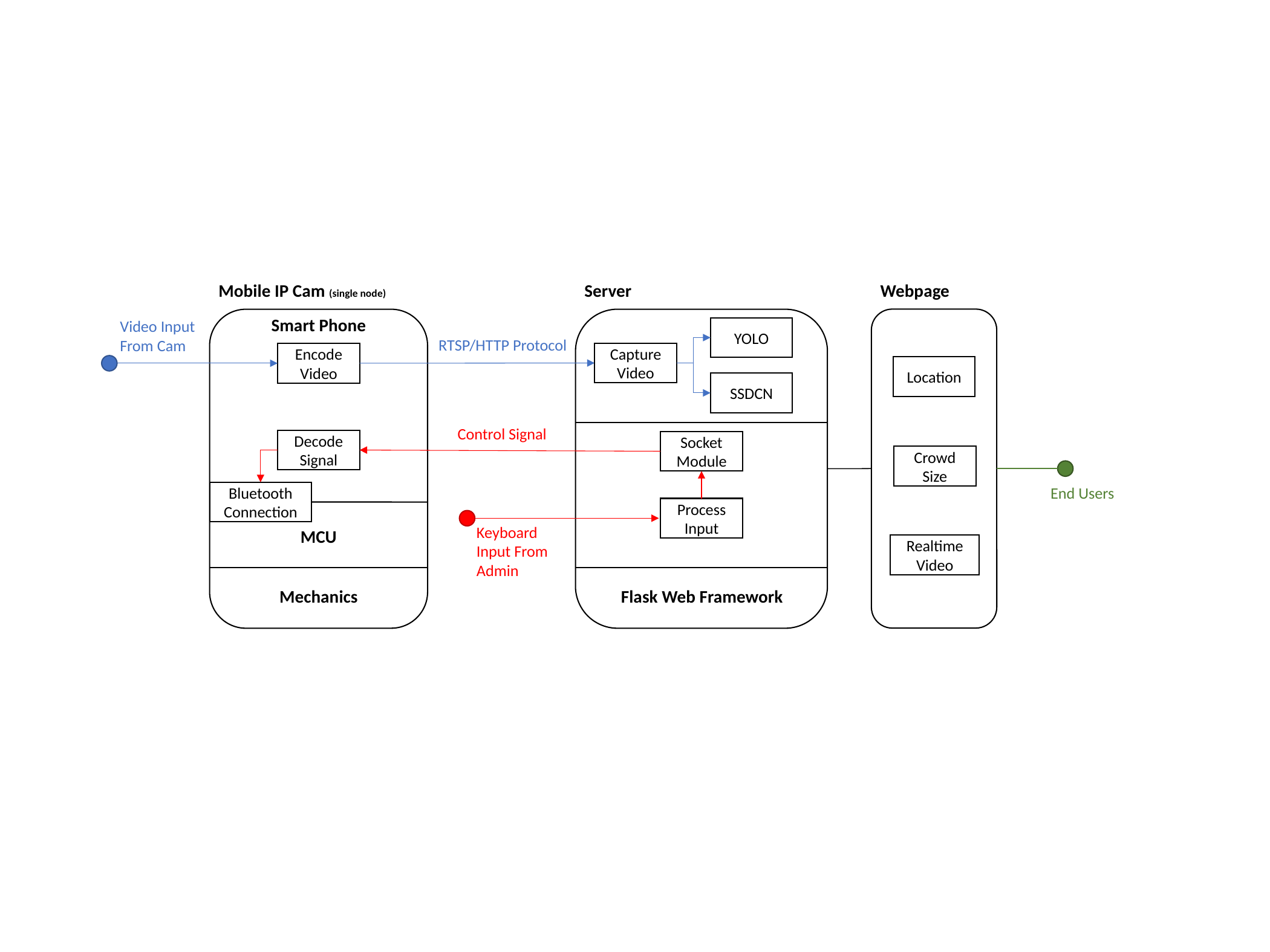

Mobile IP Cam (single node)
Server
Webpage

Smart Phone

Video Input From Cam
YOLO
RTSP/HTTP Protocol
Capture Video
Encode Video

Location
SSDCN
Control Signal
Decode Signal
Socket
Module
Crowd Size

End Users
Bluetooth Connection
Process Input

Keyboard Input From Admin
MCU
Realtime
Video
Flask Web Framework
Mechanics